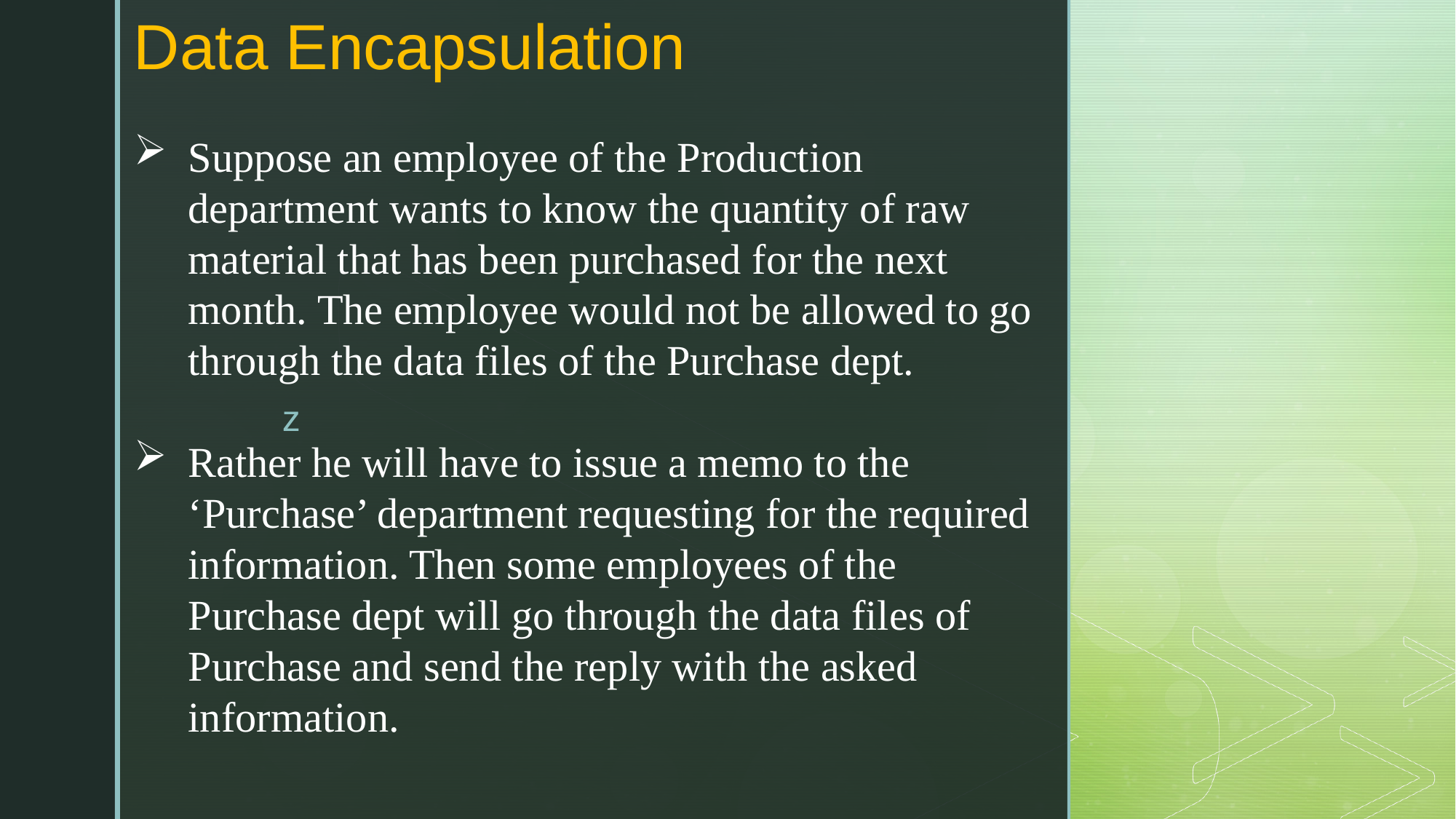

# Data Encapsulation
Suppose an employee of the Production department wants to know the quantity of raw material that has been purchased for the next month. The employee would not be allowed to go through the data files of the Purchase dept.

Rather he will have to issue a memo to the ‘Purchase’ department requesting for the required information. Then some employees of the Purchase dept will go through the data files of Purchase and send the reply with the asked information.